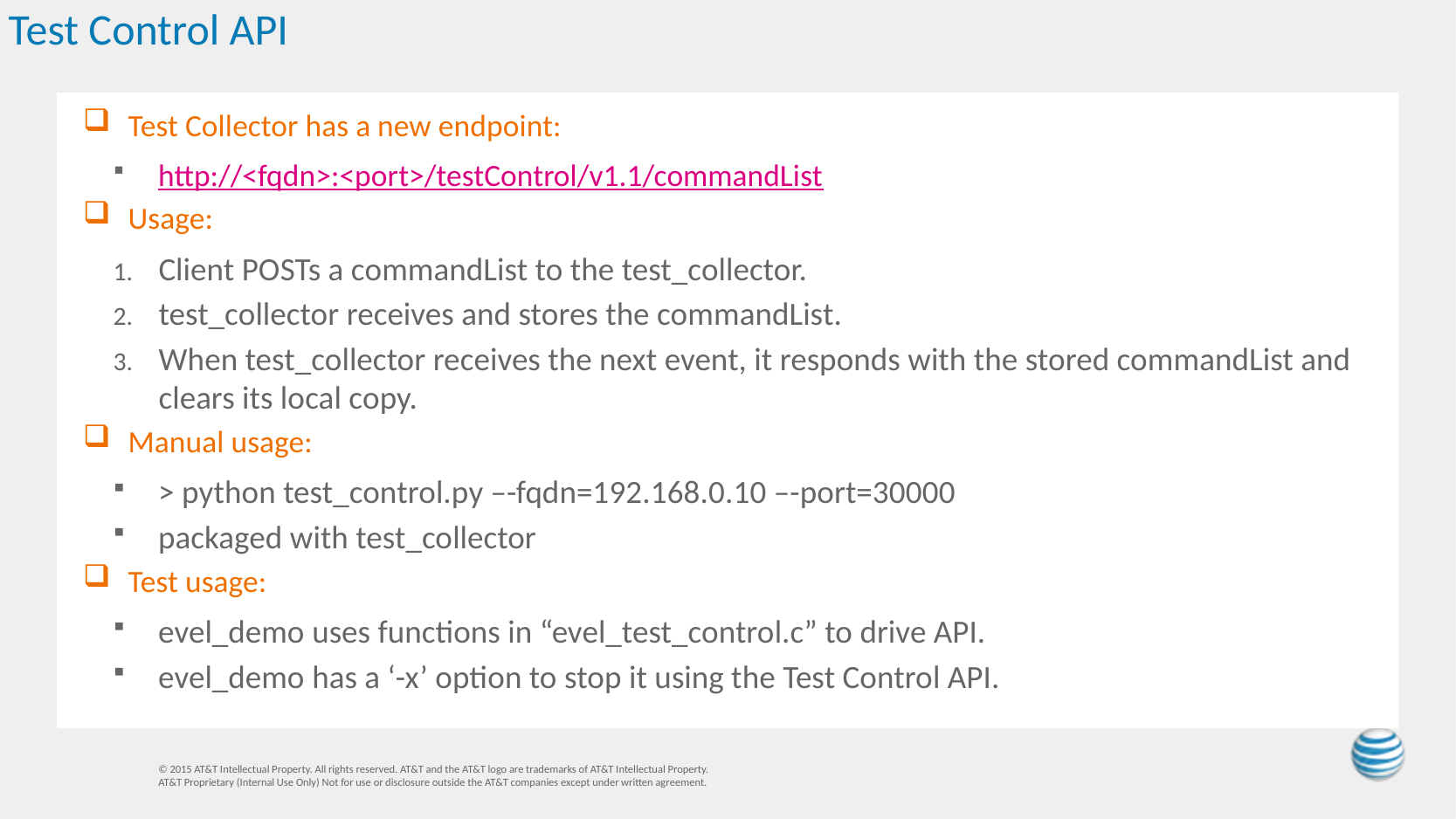

# Test Control API
Test Collector has a new endpoint:
http://<fqdn>:<port>/testControl/v1.1/commandList
Usage:
Client POSTs a commandList to the test_collector.
test_collector receives and stores the commandList.
When test_collector receives the next event, it responds with the stored commandList and clears its local copy.
Manual usage:
> python test_control.py –-fqdn=192.168.0.10 –-port=30000
packaged with test_collector
Test usage:
evel_demo uses functions in “evel_test_control.c” to drive API.
evel_demo has a ‘-x’ option to stop it using the Test Control API.
© 2015 AT&T Intellectual Property. All rights reserved. AT&T and the AT&T logo are trademarks of AT&T Intellectual Property.
AT&T Proprietary (Internal Use Only) Not for use or disclosure outside the AT&T companies except under written agreement.